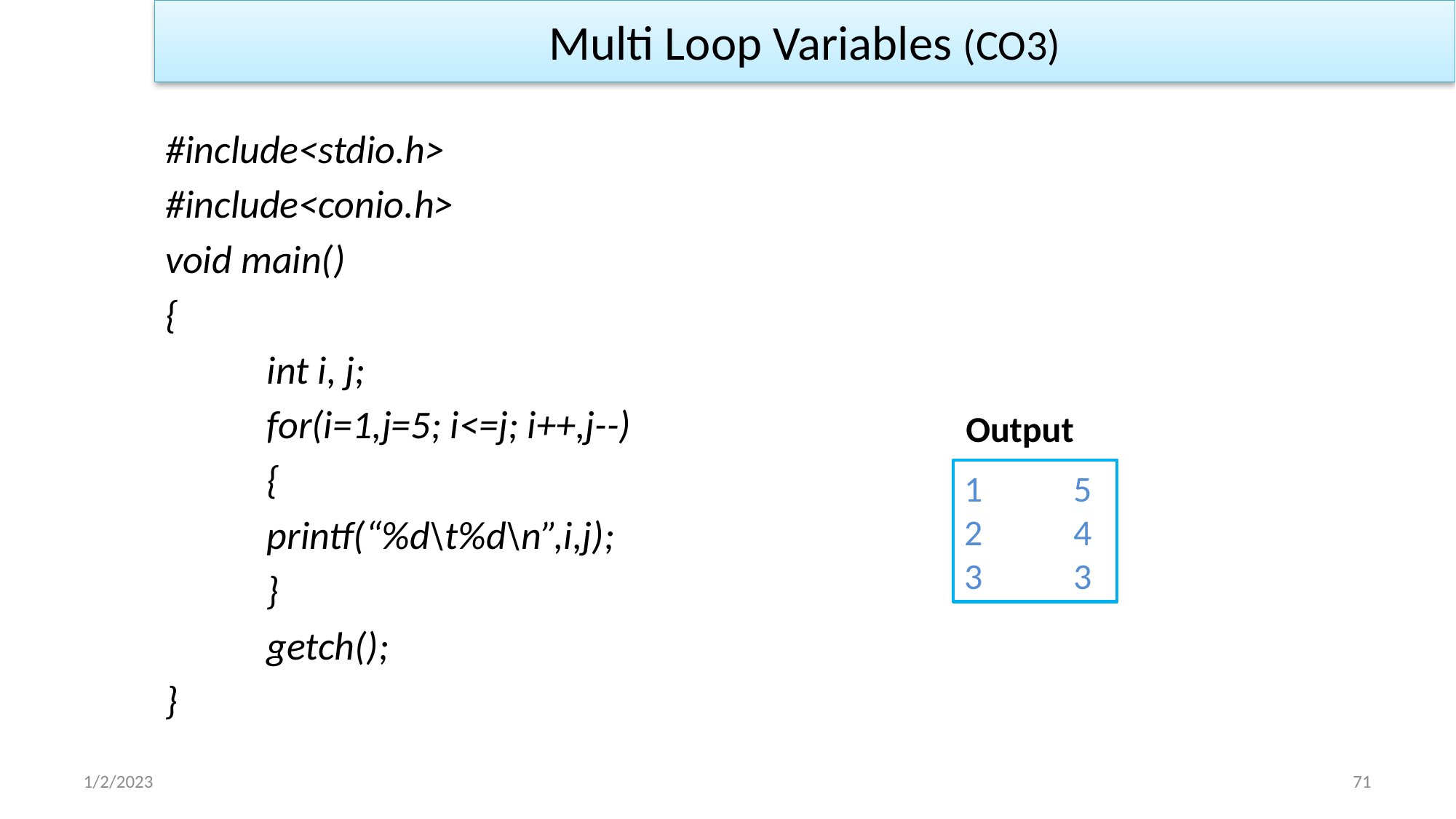

Multi Loop Variables (CO3)
#include<stdio.h>
#include<conio.h>
void main()
{
	int i, j;
	for(i=1,j=5; i<=j; i++,j--)
	{
		printf(“%d\t%d\n”,i,j);
	}
	getch();
}

Output
1	5
2	4
3	3
1/2/2023
71